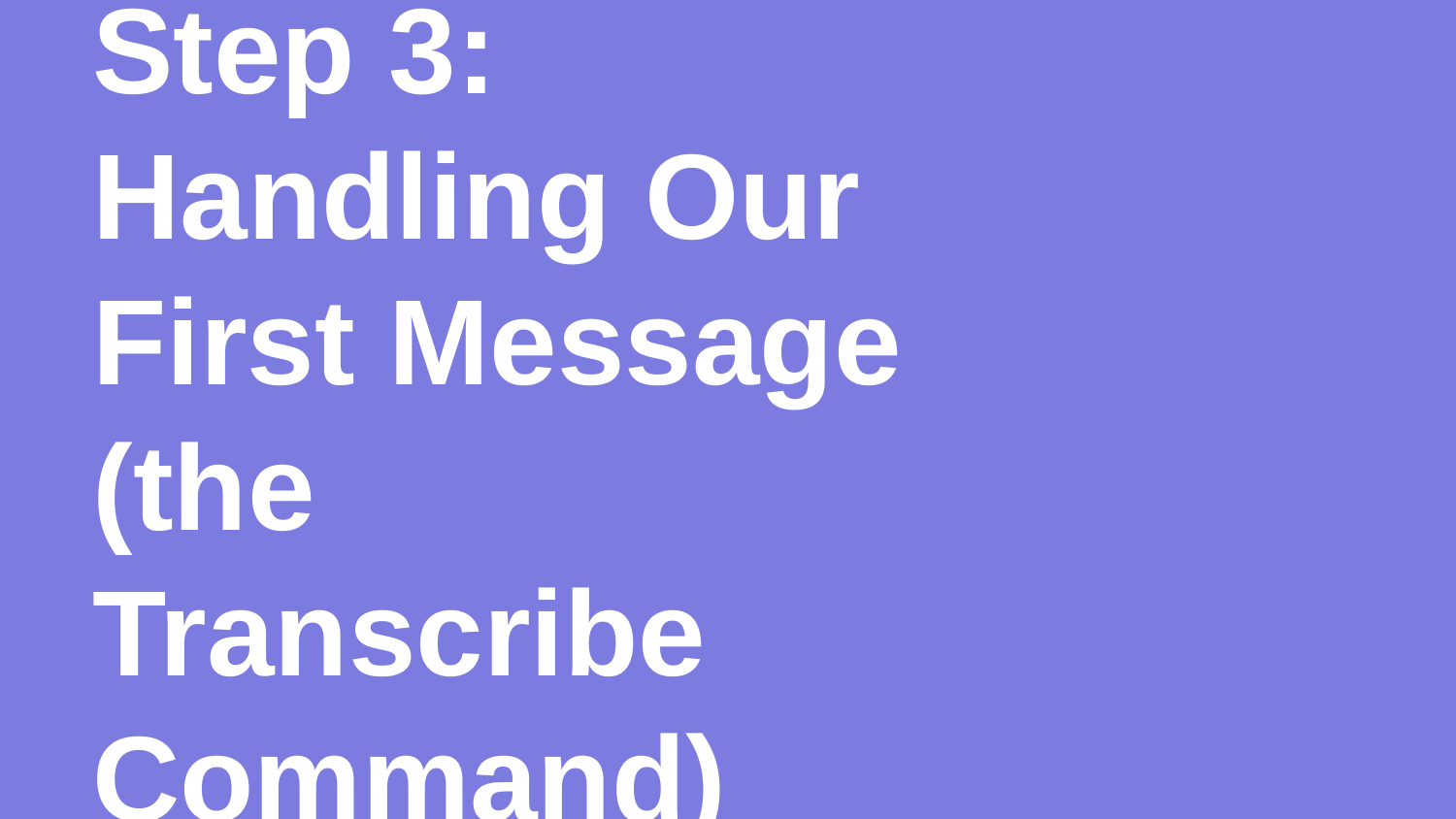

# Step 3: Handling Our First Message (the Transcribe Command)